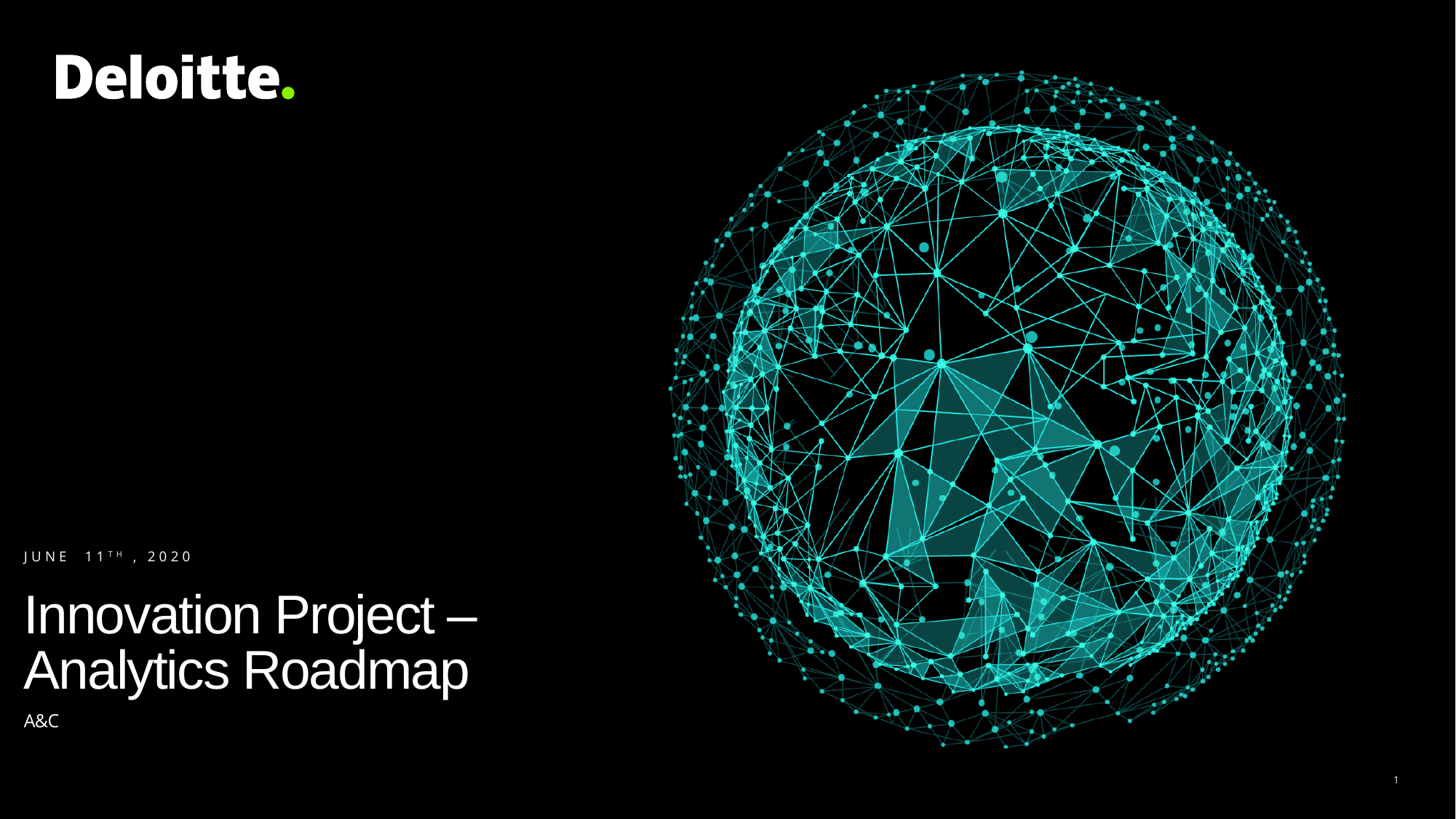

June  11th , 2020
Innovation Project – Analytics Roadmap
A&C